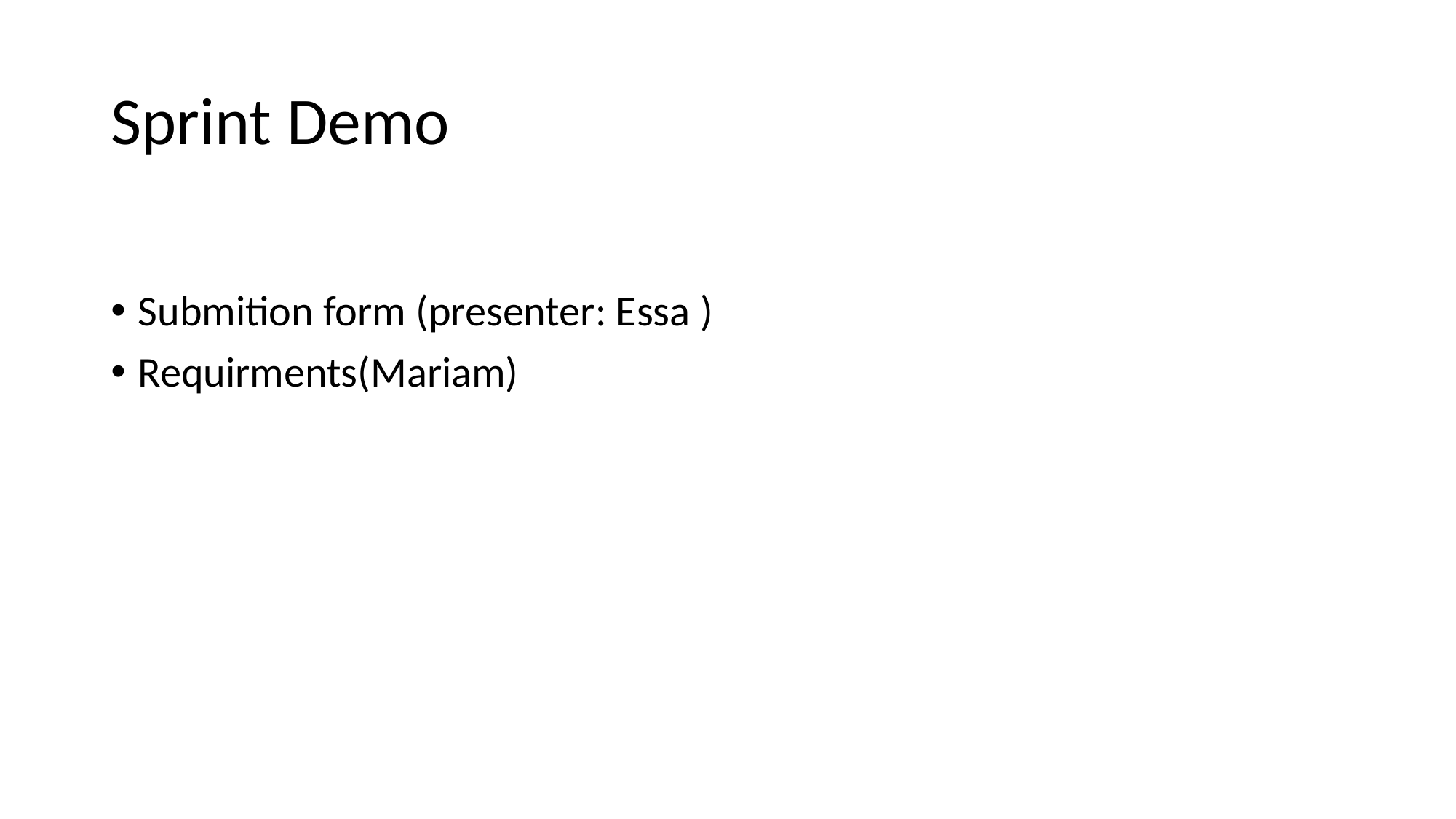

# Sprint Demo

Submition form (presenter: Essa )
Requirments(Mariam)